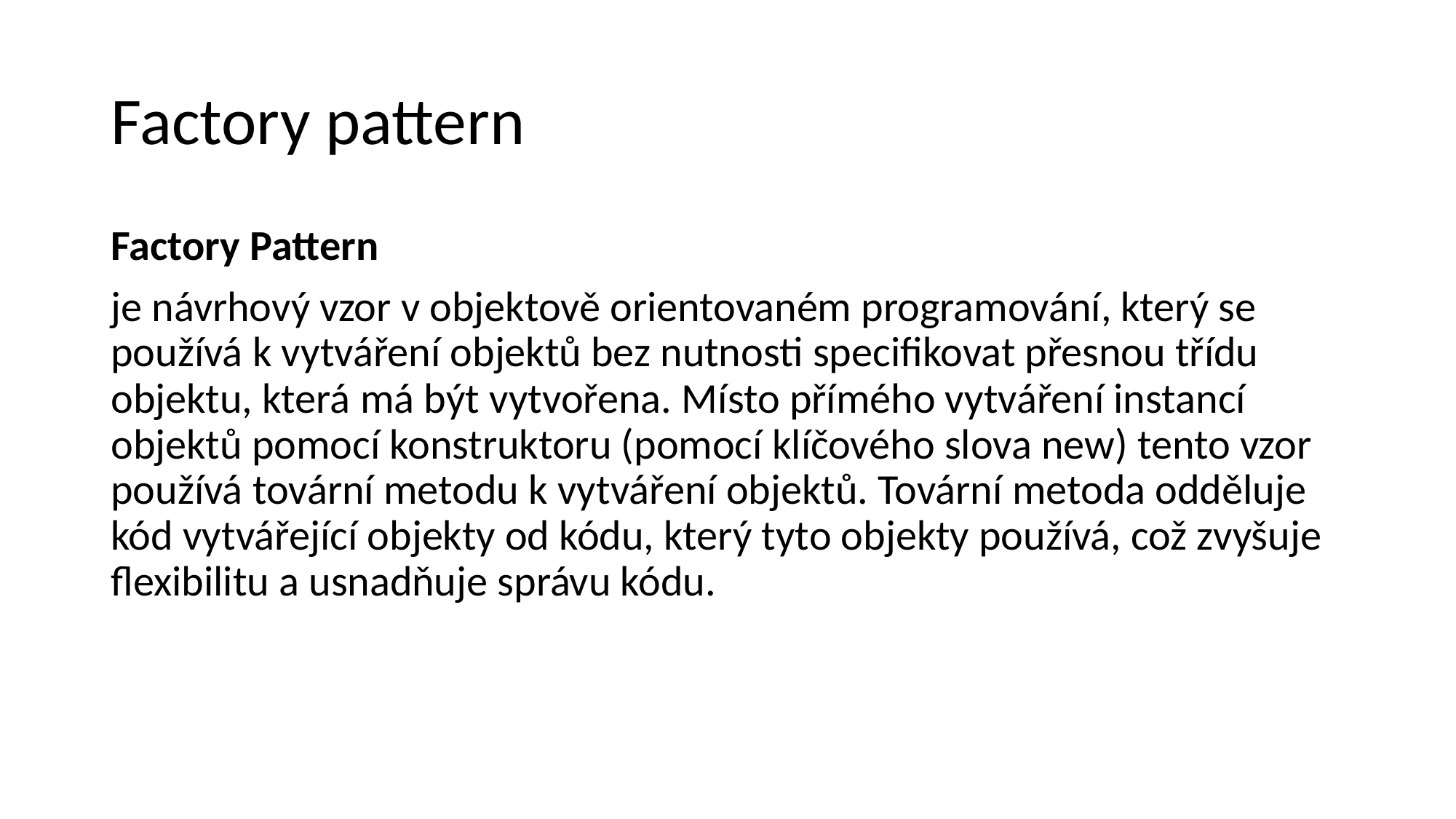

# Factory pattern
Factory Pattern
je návrhový vzor v objektově orientovaném programování, který se používá k vytváření objektů bez nutnosti specifikovat přesnou třídu objektu, která má být vytvořena. Místo přímého vytváření instancí objektů pomocí konstruktoru (pomocí klíčového slova new) tento vzor používá tovární metodu k vytváření objektů. Tovární metoda odděluje kód vytvářející objekty od kódu, který tyto objekty používá, což zvyšuje flexibilitu a usnadňuje správu kódu.